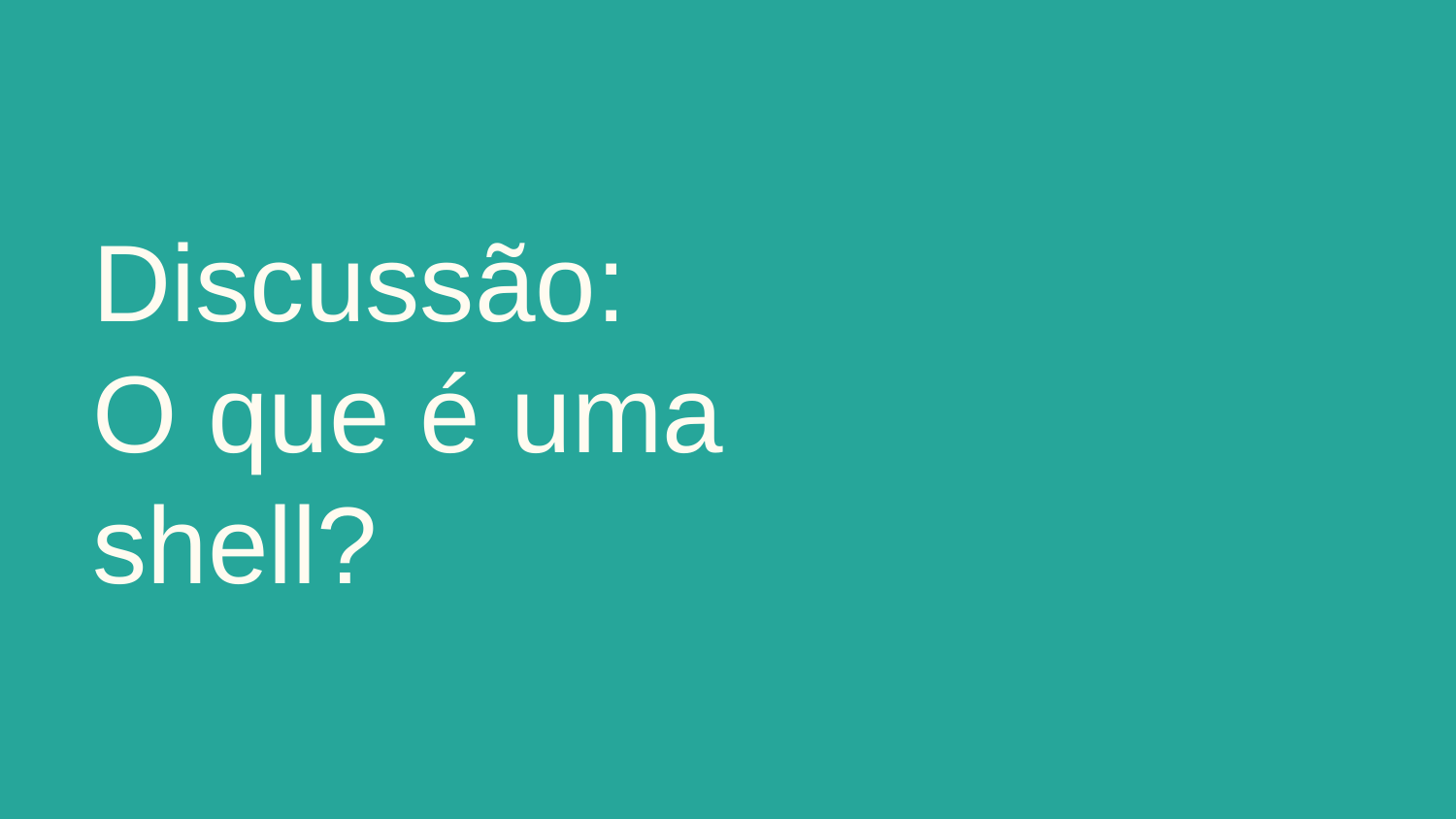

# Discussão:
O que é uma shell?